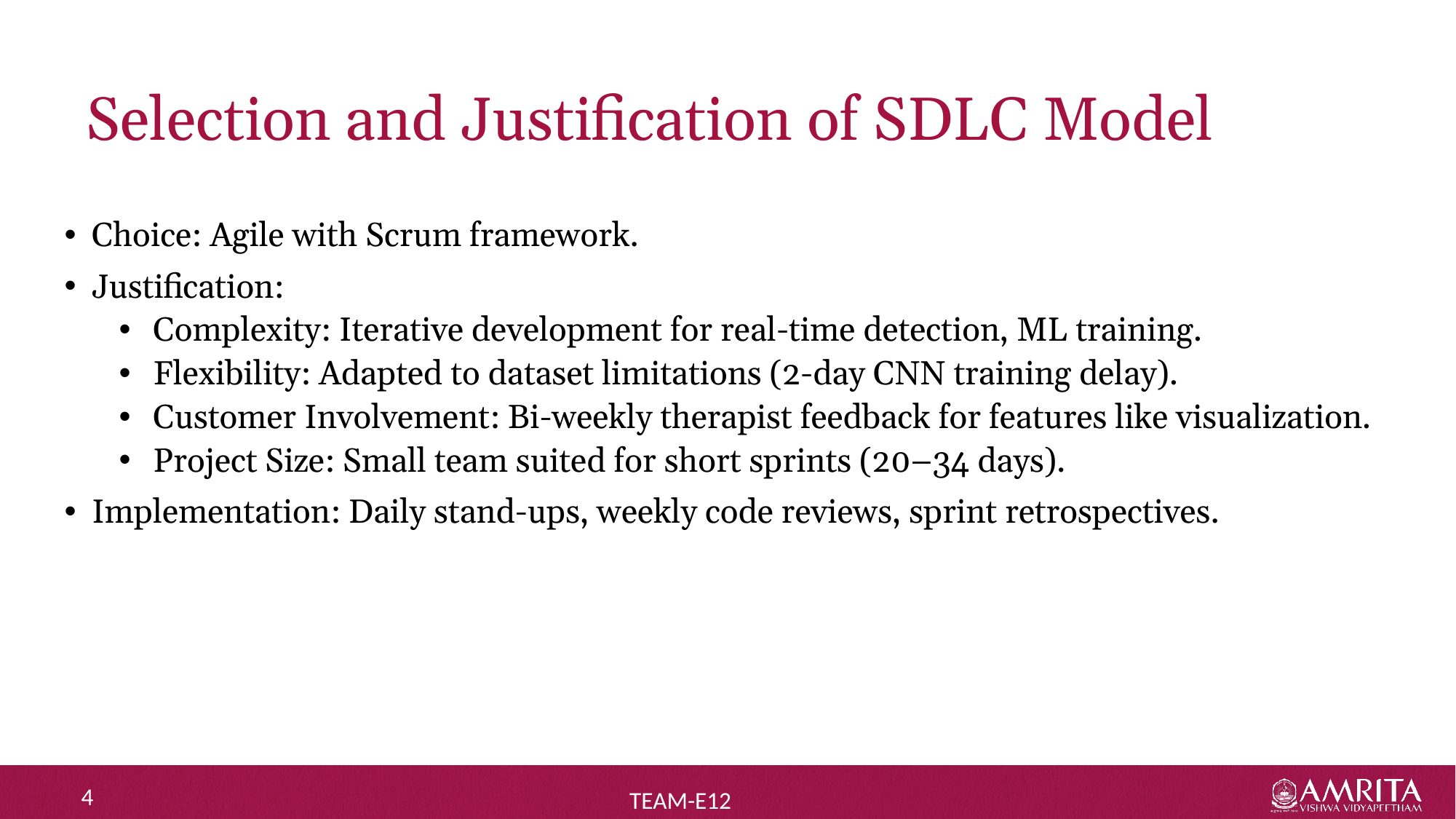

# Selection and Justification of SDLC Model
Choice: Agile with Scrum framework.
Justification:
Complexity: Iterative development for real-time detection, ML training.
Flexibility: Adapted to dataset limitations (2-day CNN training delay).
Customer Involvement: Bi-weekly therapist feedback for features like visualization.
Project Size: Small team suited for short sprints (20–34 days).
Implementation: Daily stand-ups, weekly code reviews, sprint retrospectives.
4
TEAM-E12